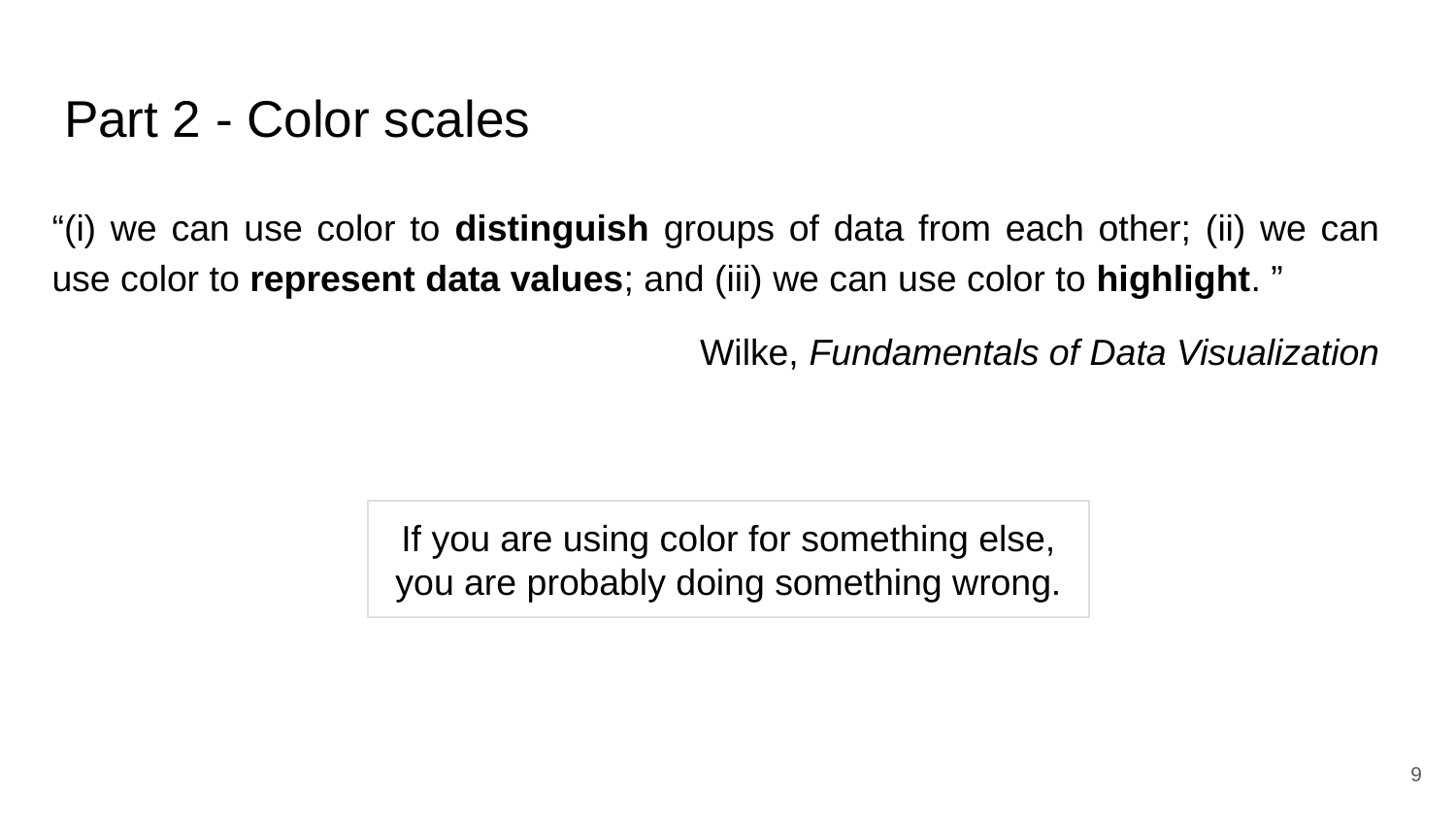

# Part 2 - Color scales
“(i) we can use color to distinguish groups of data from each other; (ii) we can use color to represent data values; and (iii) we can use color to highlight. ”
Wilke, Fundamentals of Data Visualization
If you are using color for something else, you are probably doing something wrong.
9